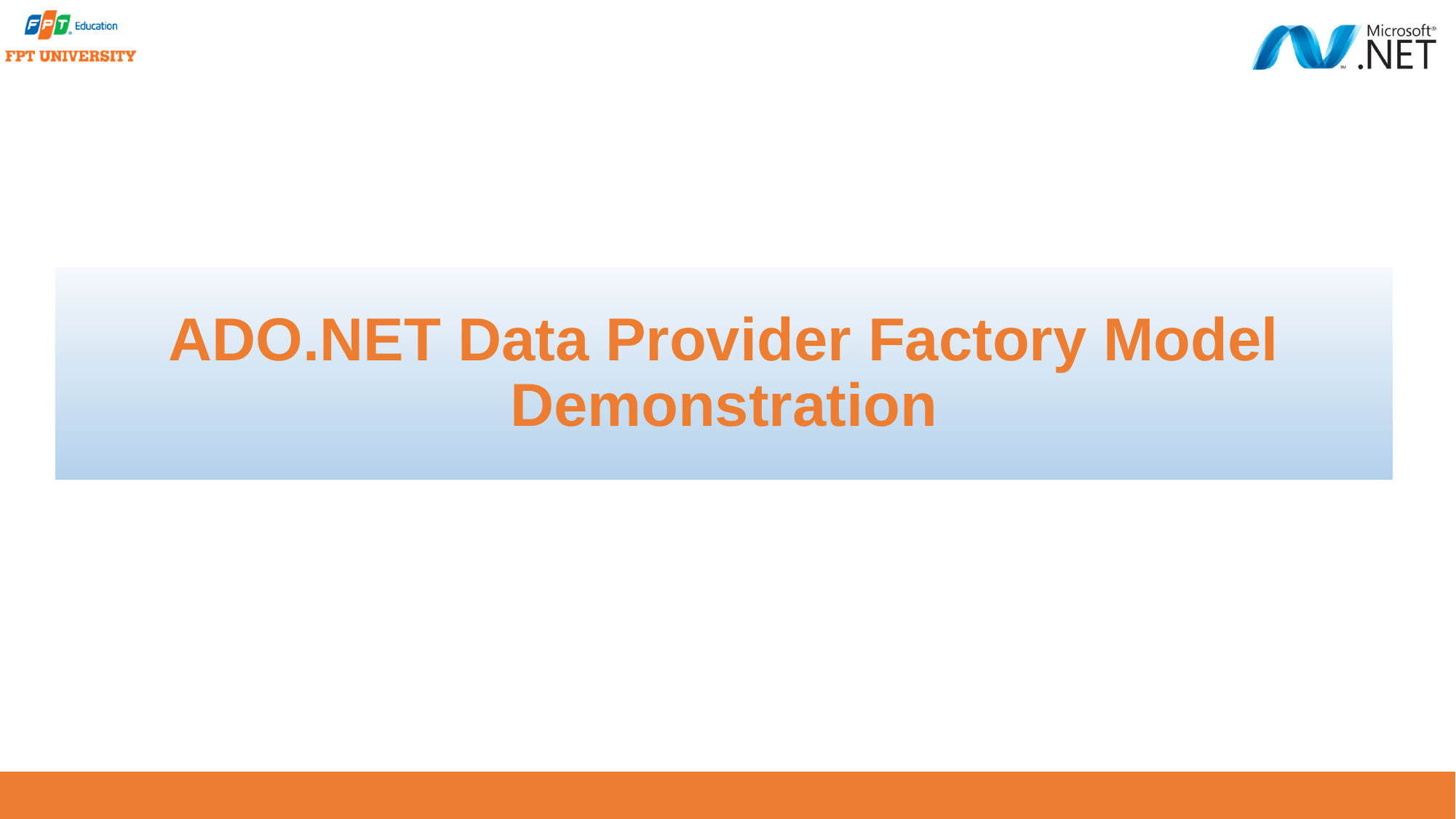

# ADO.NET Data Provider Factory Model Demonstration